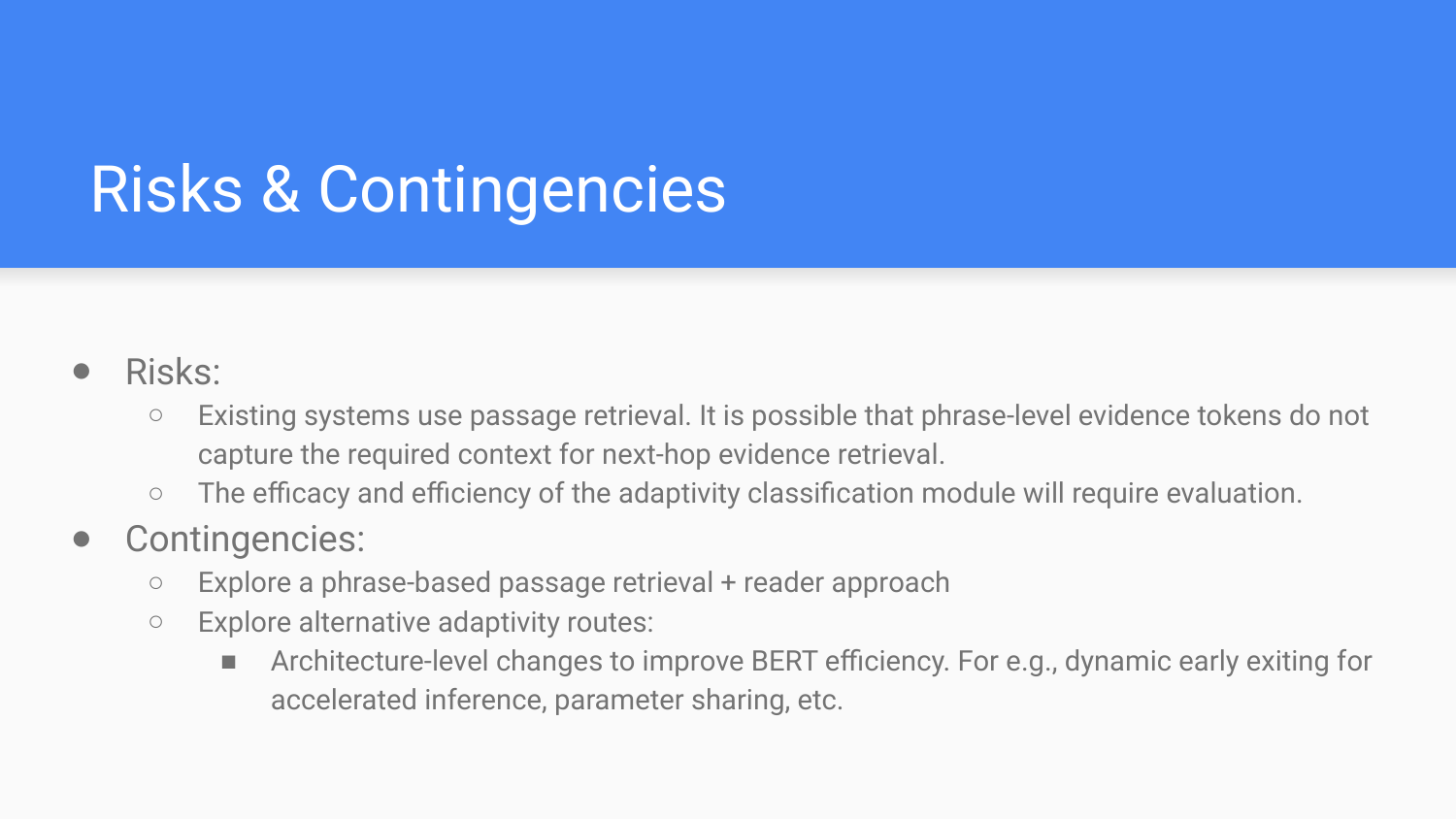

# Risks & Contingencies
Risks:
Existing systems use passage retrieval. It is possible that phrase-level evidence tokens do not capture the required context for next-hop evidence retrieval.
The efficacy and efficiency of the adaptivity classification module will require evaluation.
Contingencies:
Explore a phrase-based passage retrieval + reader approach
Explore alternative adaptivity routes:
Architecture-level changes to improve BERT efficiency. For e.g., dynamic early exiting for accelerated inference, parameter sharing, etc.